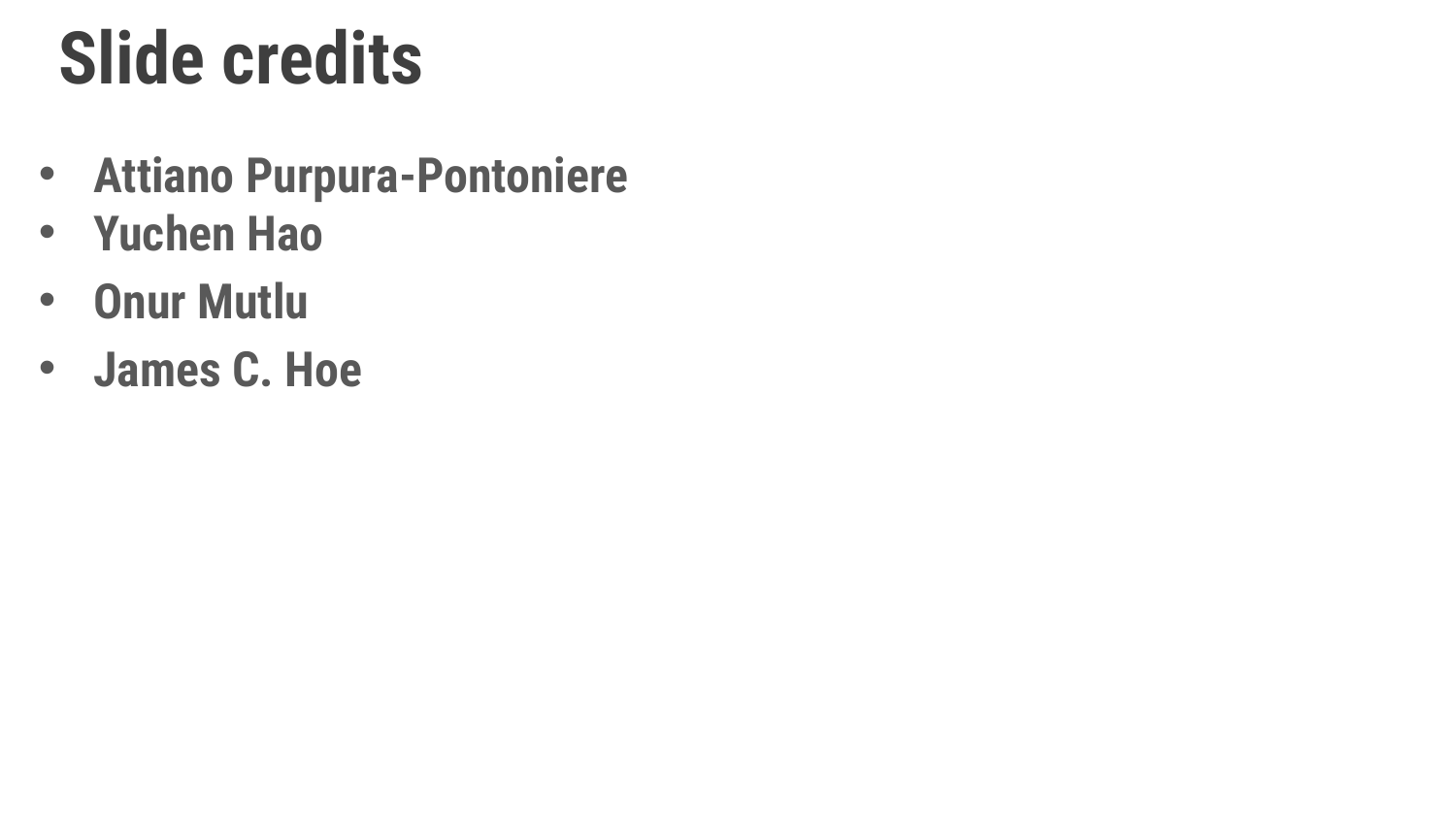

# Slide credits
Attiano Purpura-Pontoniere
Yuchen Hao
Onur Mutlu
James C. Hoe